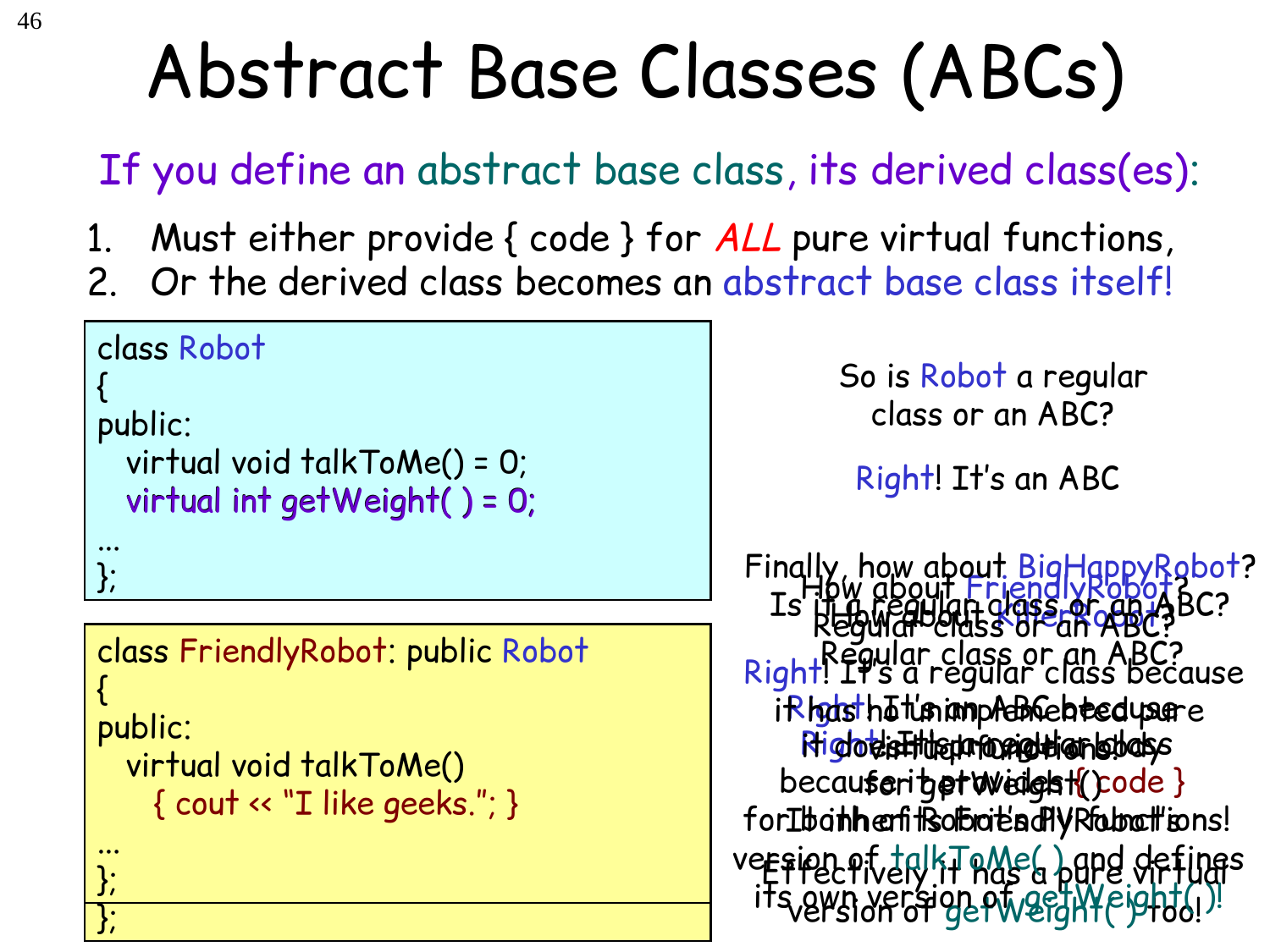

# Abstract Base Classes (ABCs)
46
If you define an abstract base class, its derived class(es):

Must either provide { code } for ALL pure virtual functions,
Or the derived class becomes an abstract base class itself!
class Robot
{
public:
   virtual void talkToMe() = 0;
   virtual int getWeight( ) = 0;
...
};
So is Robot a regular
class or an ABC?
Right! It’s an ABC
virtual int getWeight( ) = 0;
Finally, how about BigHappyRobot?
Is it a regular class or an ABC?
How about FriendlyRobot?
Regular class or an ABC?
How about KillerRobot?
Regular class or an ABC?
class KillerRobot: public Robot
{
public:
   virtual void talkToMe()
      { cout << “I must destroy geeks.”; }
   virtual int getWeight() { return 100; }
...
};
class FriendlyRobot: public Robot
{
public:
   virtual void talkToMe()
      { cout << “I like geeks.”; }
...
};
Right! It’s a regular class because
it has no unimplemented pure
virtual functions!
Right! It’s an ABC because
it doesn’t provide a body
for getWeight()
Right! It’s a regular class
because it provides { code }
for both of Robot’s PV functions!
It inherits FriendlyRobot’s
version of talkToMe( ) and defines
its own version of getWeight( )!
Effectively it has a pure virtual
version of getWeight( ) too!
class BigHappyRobot: public FriendlyRobot
{
public:

   virtual int getWeight() { return 500; }
...
};